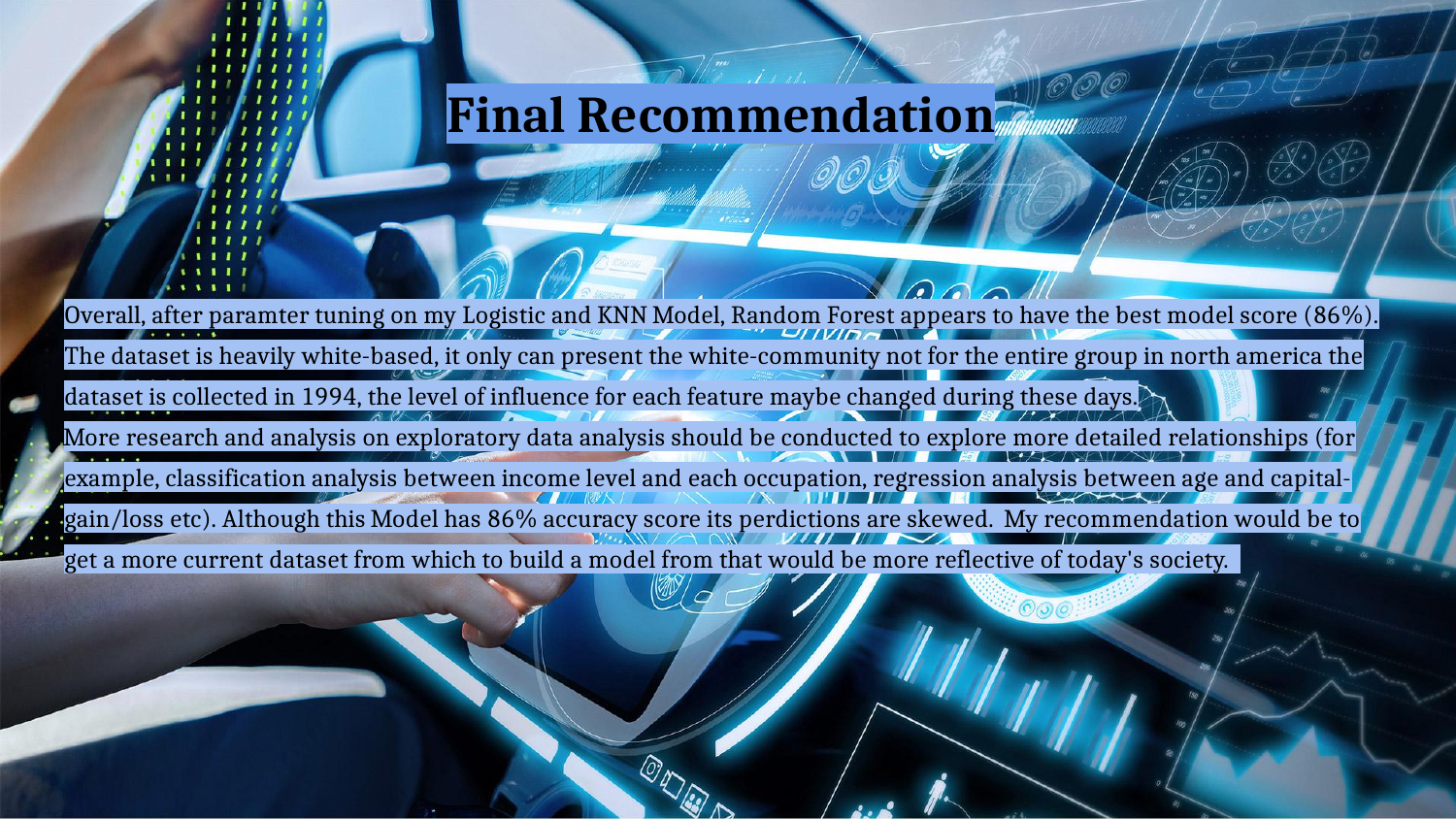

# Final Recommendation
Overall, after paramter tuning on my Logistic and KNN Model, Random Forest appears to have the best model score (86%). The dataset is heavily white-based, it only can present the white-community not for the entire group in north america the dataset is collected in 1994, the level of influence for each feature maybe changed during these days.
More research and analysis on exploratory data analysis should be conducted to explore more detailed relationships (for example, classification analysis between income level and each occupation, regression analysis between age and capital-gain/loss etc). Although this Model has 86% accuracy score its perdictions are skewed.  My recommendation would be to get a more current dataset from which to build a model from that would be more reflective of today's society.